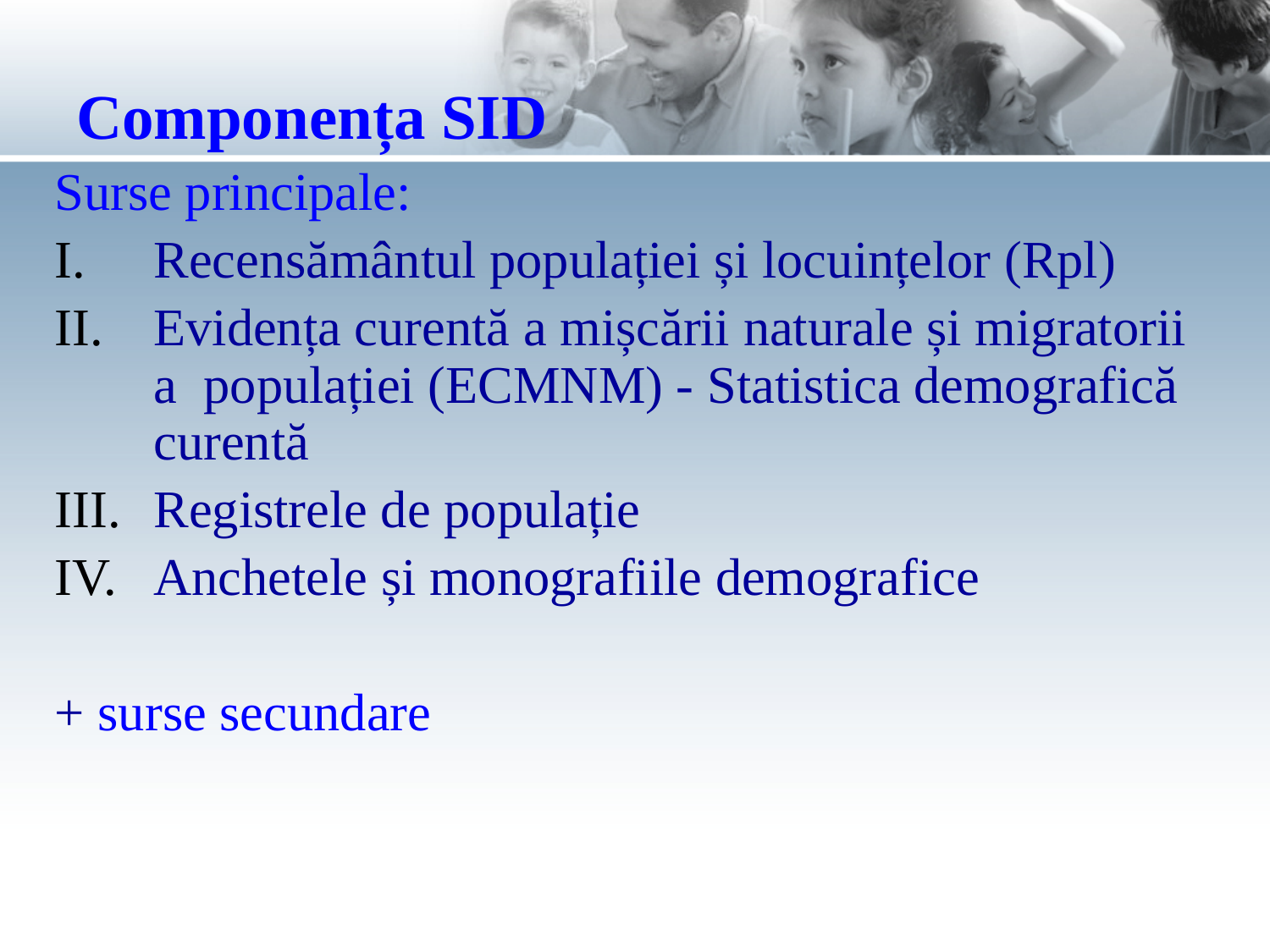

# Componența SID
Surse principale:
Recensământul populației și locuințelor (Rpl)
Evidența curentă a mișcării naturale și migratorii a  populației (ECMNM) - Statistica demografică curentă
Registrele de populație
Anchetele și monografiile demografice

+ surse secundare